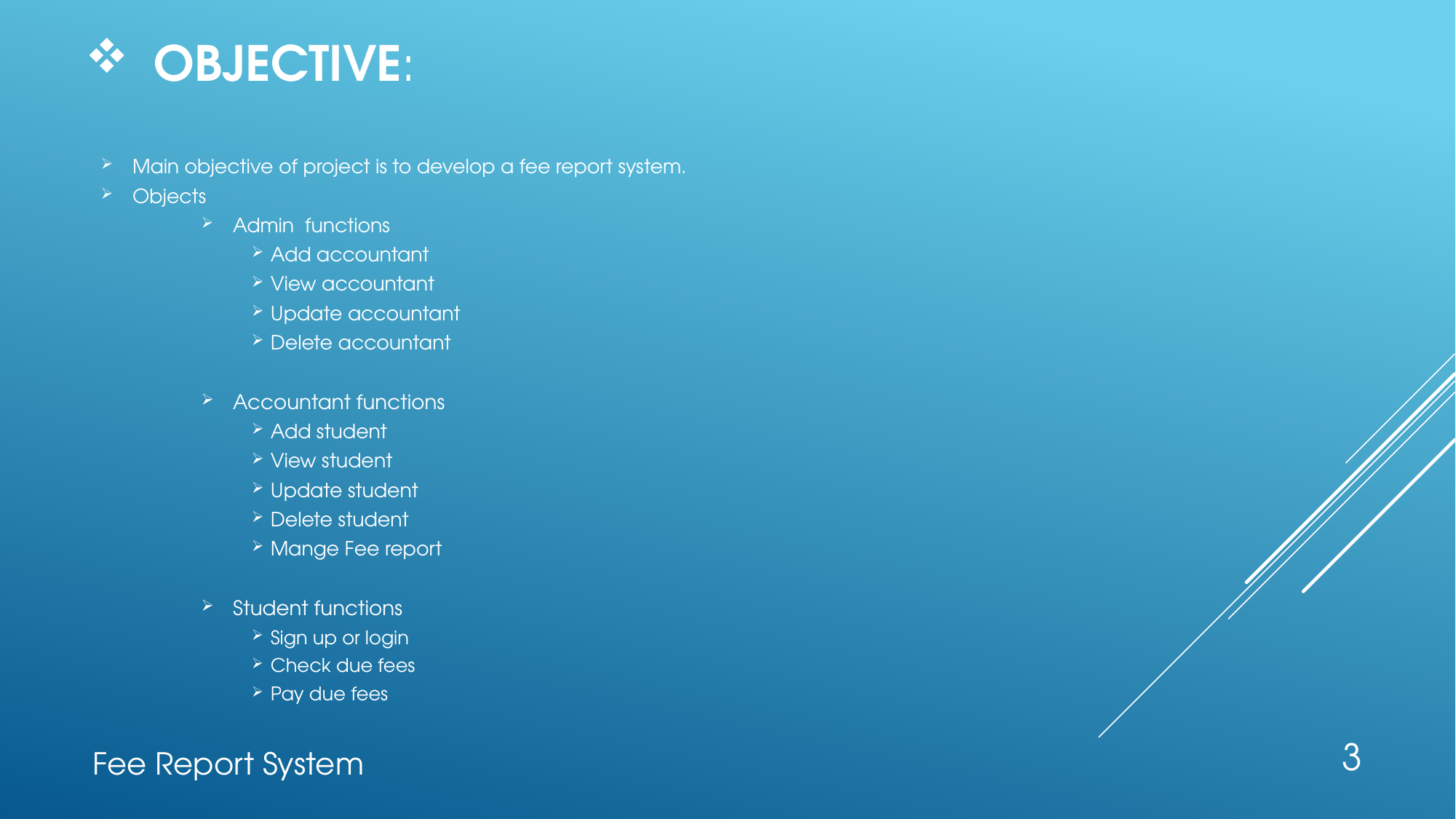

# Objective:
Main objective of project is to develop a fee report system.
Objects
Admin  functions
Add accountant
View accountant
Update accountant
Delete accountant

Accountant functions
Add student
View student
Update student
Delete student
Mange Fee report

Student functions
Sign up or login
Check due fees
Pay due fees

3
Fee Report System